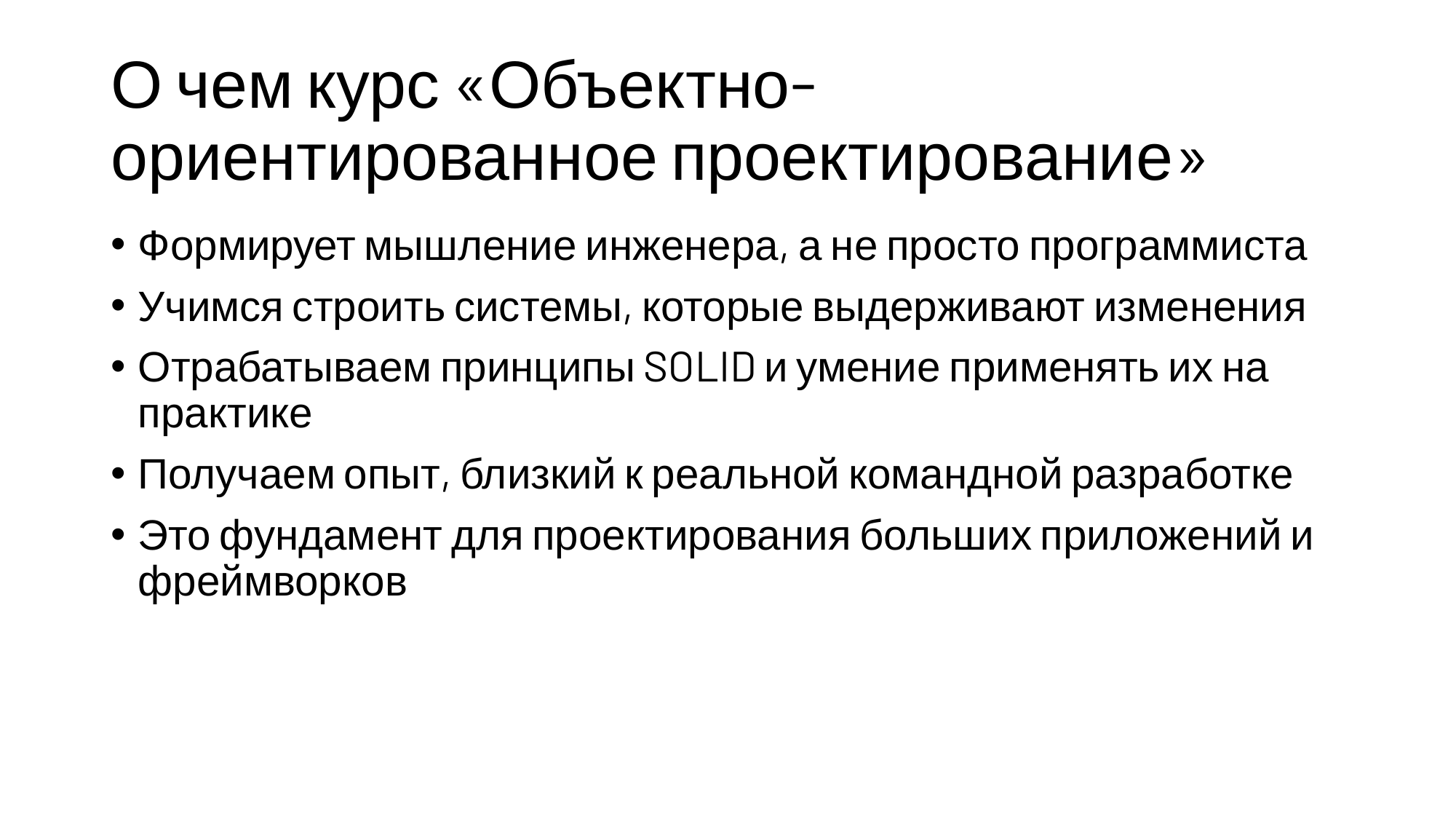

# О чем курс «Объектно-ориентированное проектирование»
Формирует мышление инженера, а не просто программиста
Учимся строить системы, которые выдерживают изменения
Отрабатываем принципы SOLID и умение применять их на практике
Получаем опыт, близкий к реальной командной разработке
Это фундамент для проектирования больших приложений и фреймворков